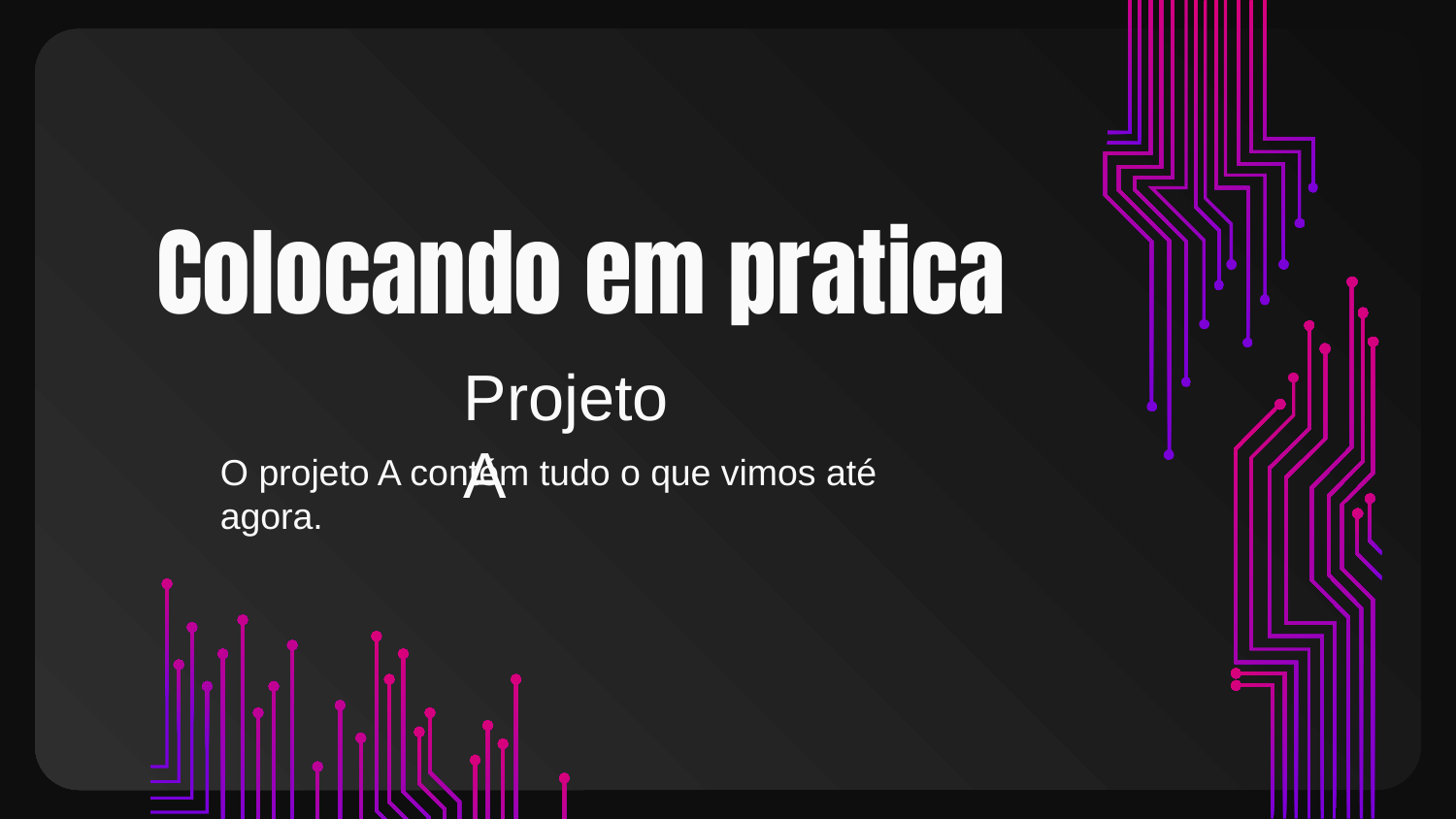

# Colocando em pratica
Projeto A
O projeto A contém tudo o que vimos até agora.